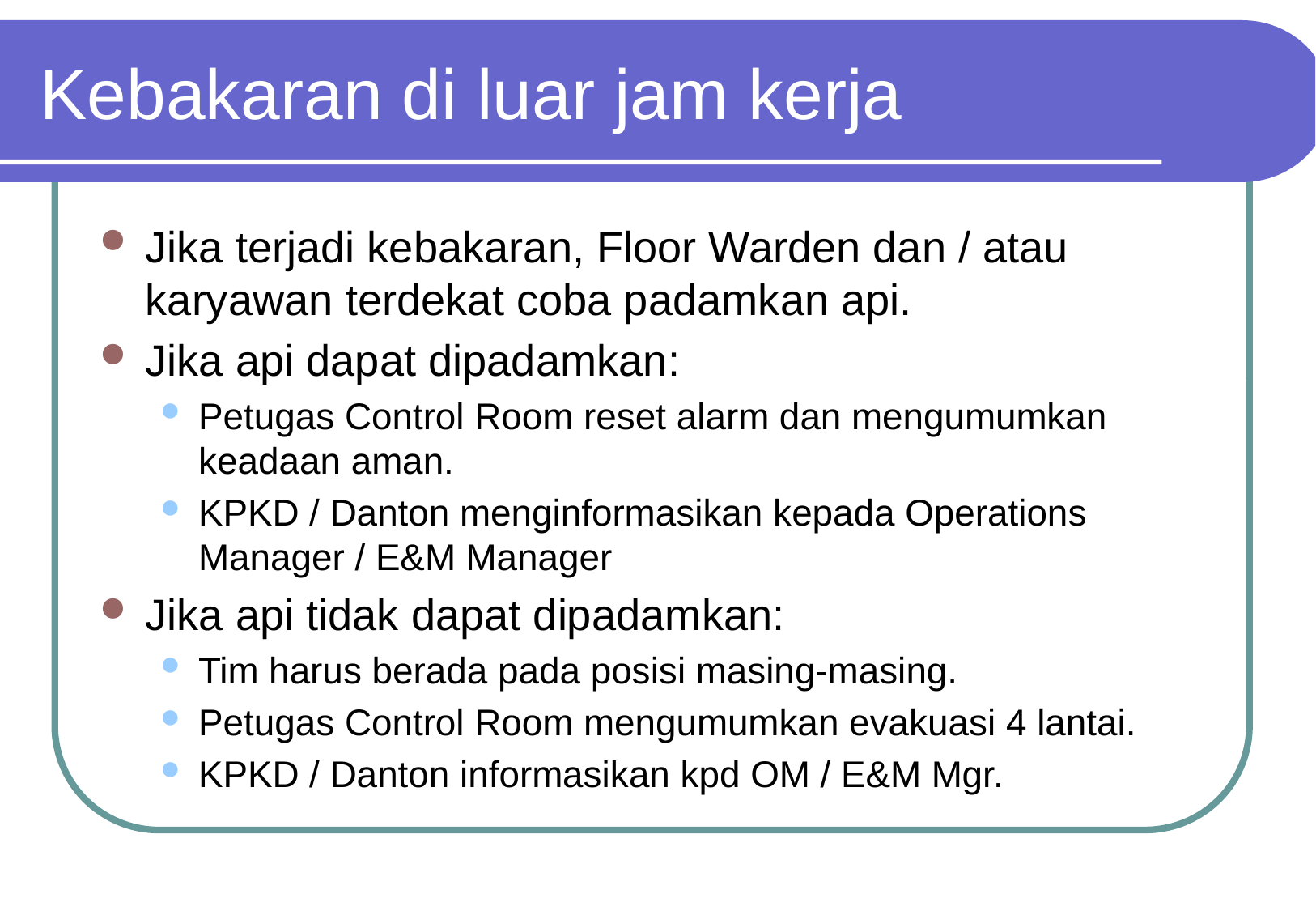

# Kebakaran di luar jam kerja
Jika terjadi kebakaran, Floor Warden dan / atau karyawan terdekat coba padamkan api.
Jika api dapat dipadamkan:
Petugas Control Room reset alarm dan mengumumkan keadaan aman.
KPKD / Danton menginformasikan kepada Operations Manager / E&M Manager
Jika api tidak dapat dipadamkan:
Tim harus berada pada posisi masing-masing.
Petugas Control Room mengumumkan evakuasi 4 lantai.
KPKD / Danton informasikan kpd OM / E&M Mgr.